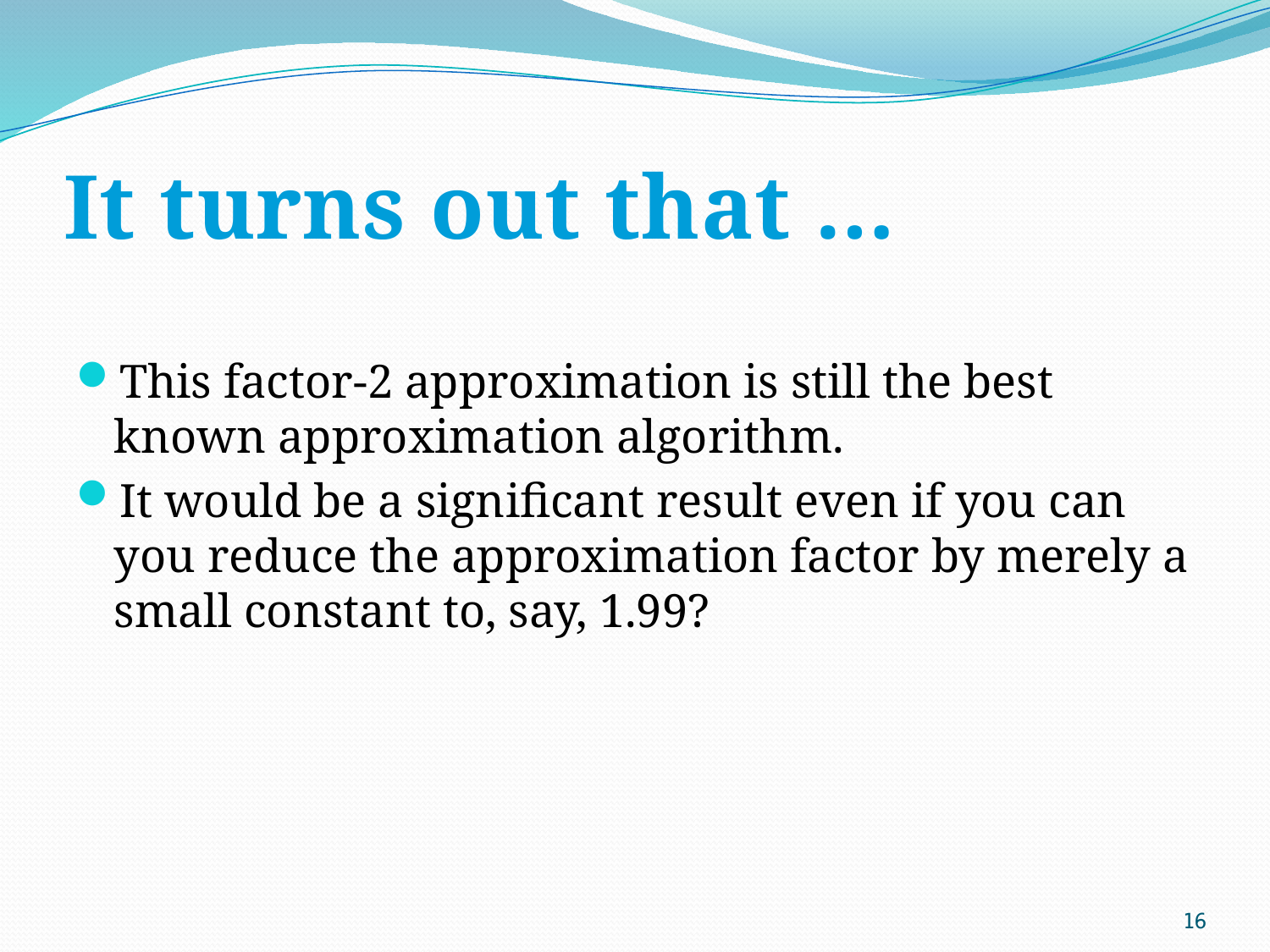

# It turns out that …
This factor-2 approximation is still the best known approximation algorithm.
It would be a significant result even if you can you reduce the approximation factor by merely a small constant to, say, 1.99?
16